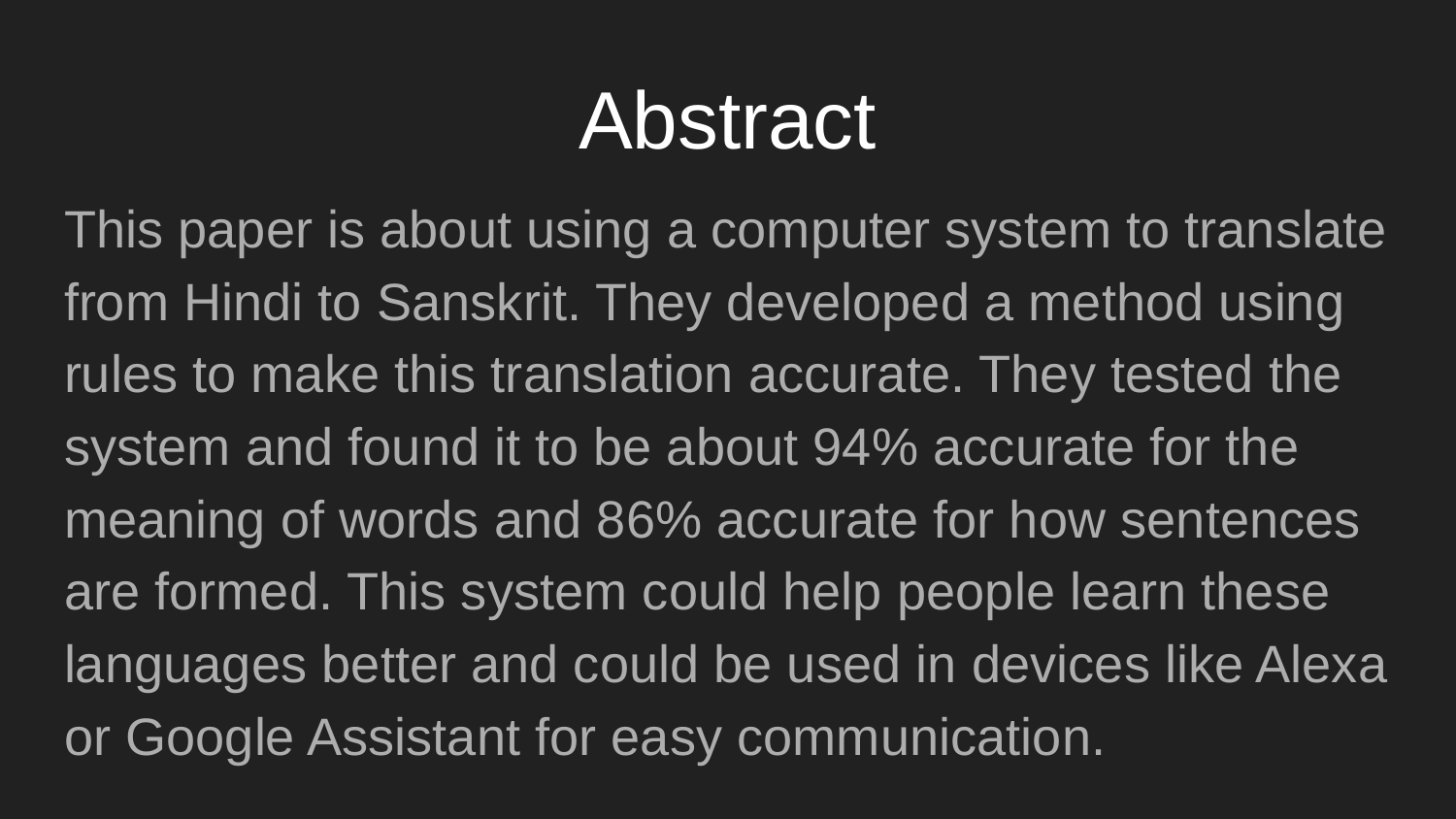

# Abstract
This paper is about using a computer system to translate from Hindi to Sanskrit. They developed a method using rules to make this translation accurate. They tested the system and found it to be about 94% accurate for the meaning of words and 86% accurate for how sentences are formed. This system could help people learn these languages better and could be used in devices like Alexa or Google Assistant for easy communication.